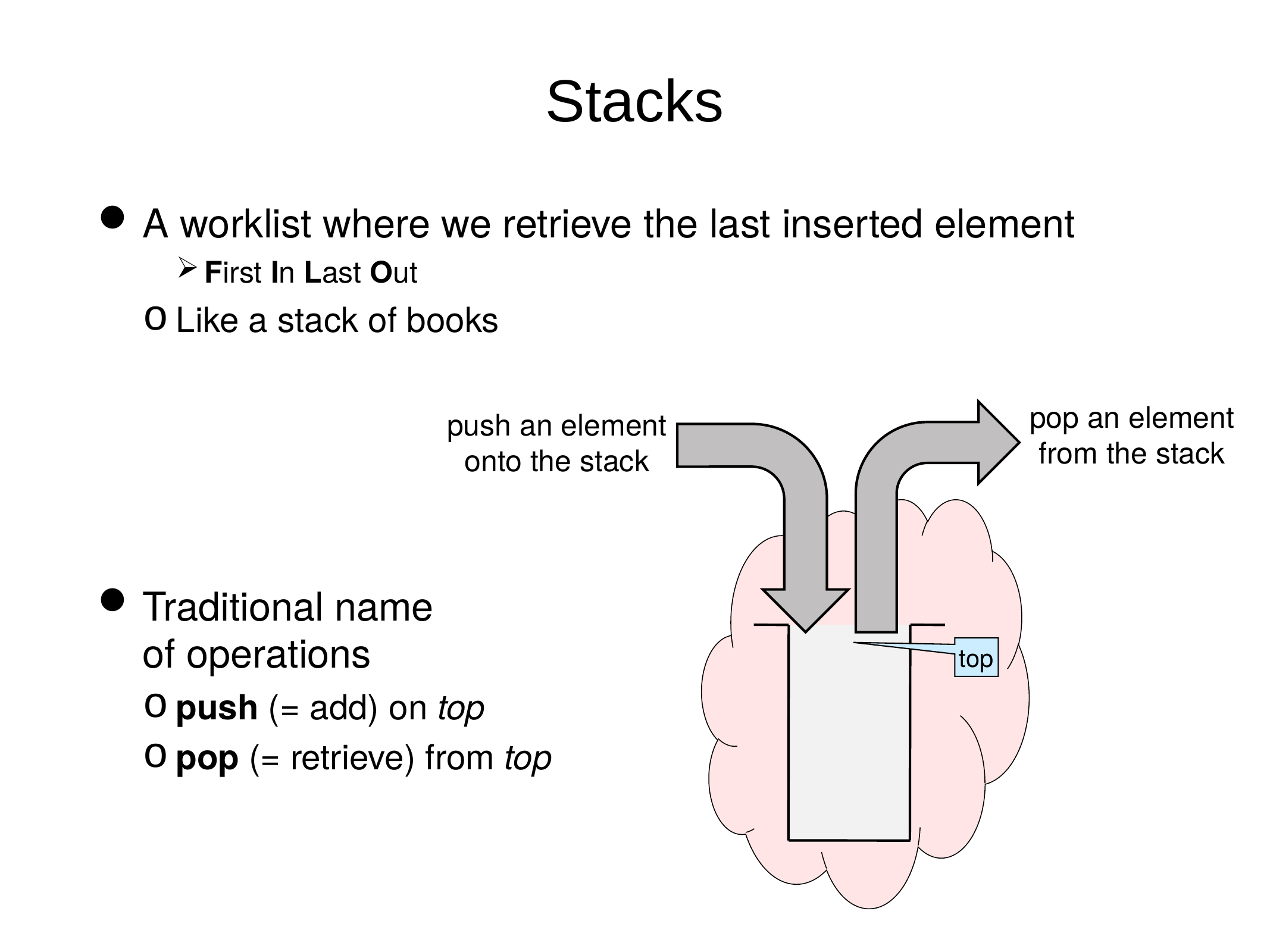

# Stacks
A worklist where we retrieve the last inserted element
First In Last Out
Like a stack of books

Traditional name
of operations
push (= add) on top
pop (= retrieve) from top
pop an element
from the stack
push an element
onto the stack

top